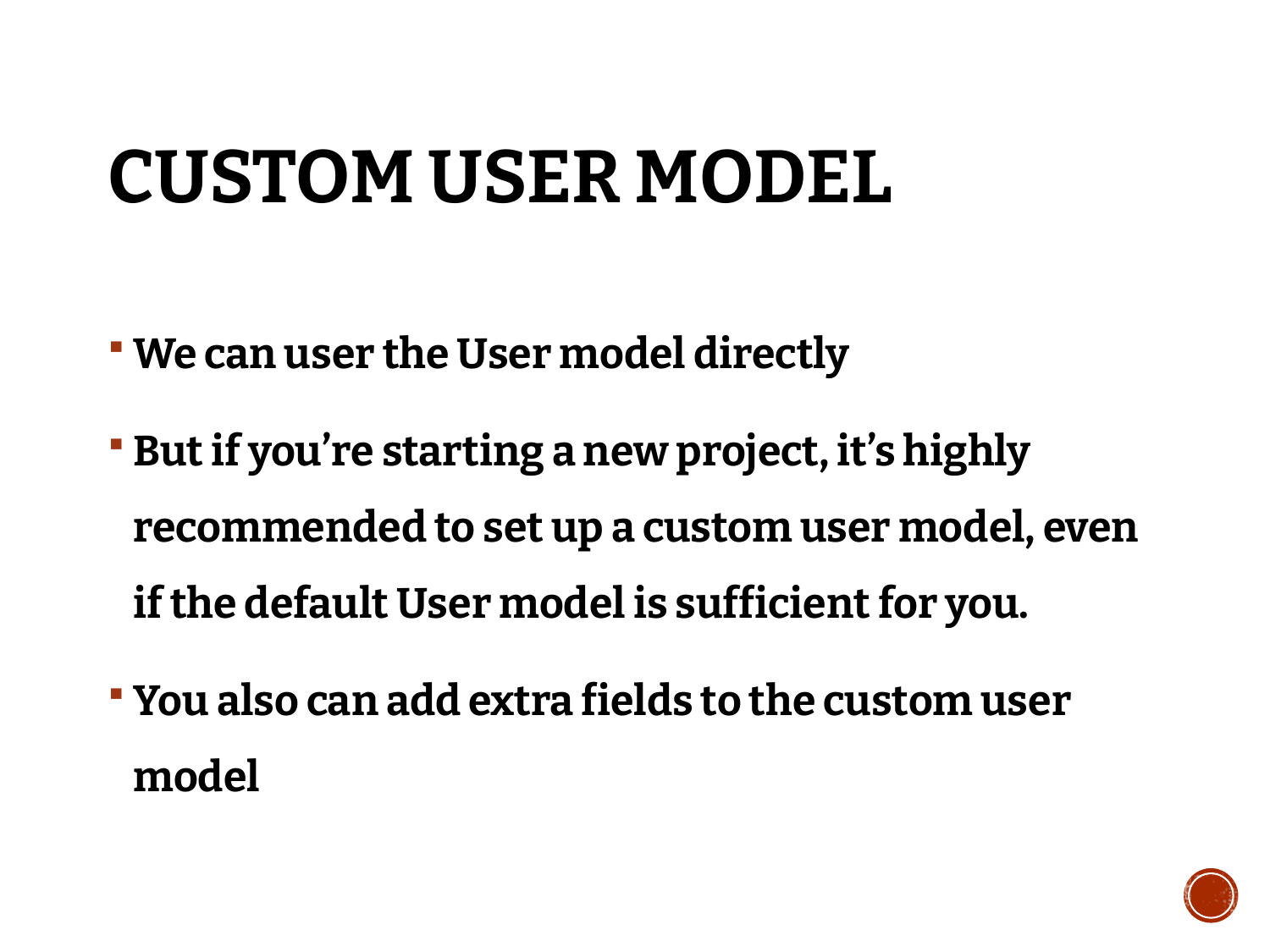

# Custom user model
We can user the User model directly
But if you’re starting a new project, it’s highly recommended to set up a custom user model, even if the default User model is sufficient for you.
You also can add extra fields to the custom user model